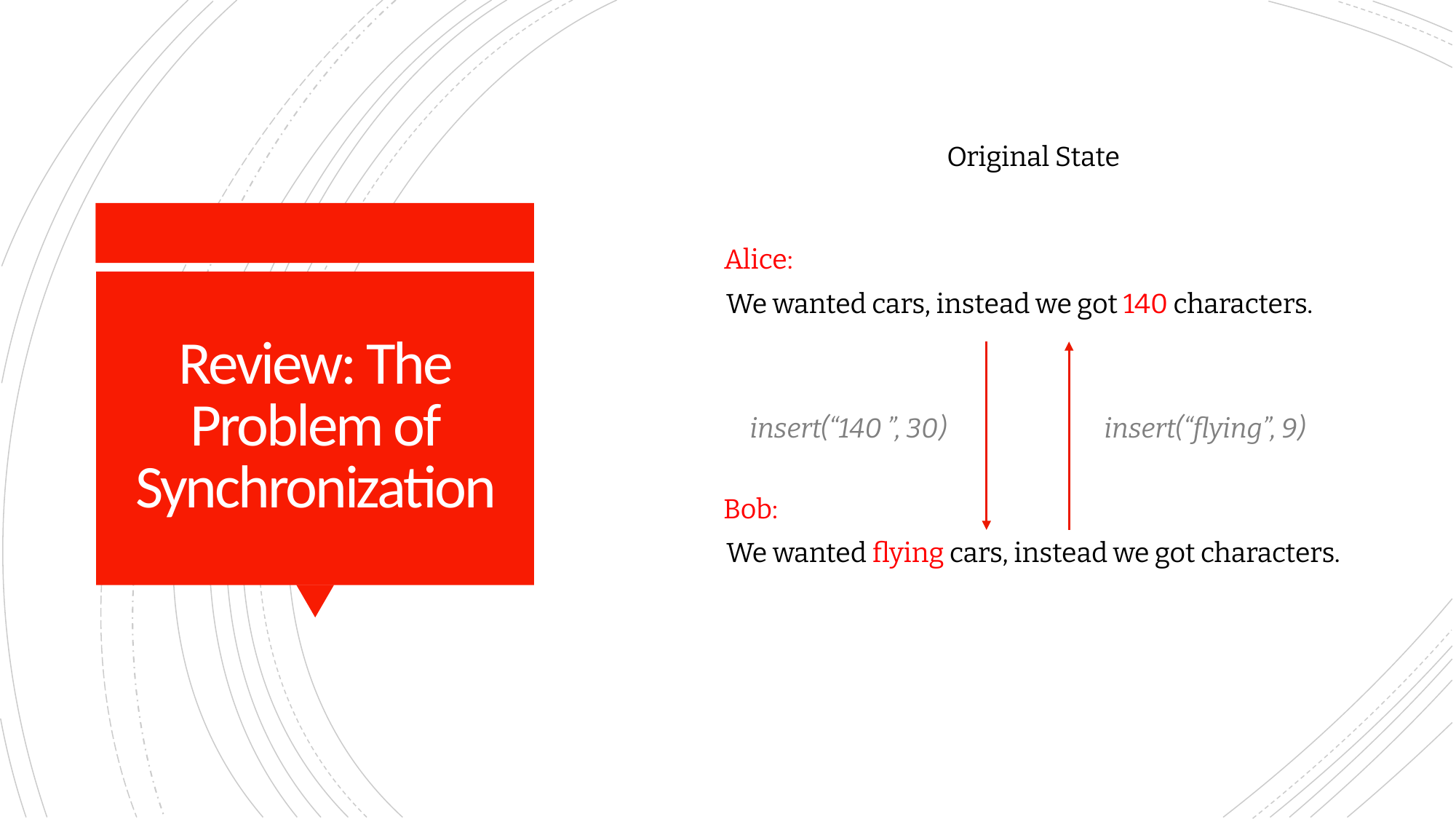

Original State
Alice:
# Review: The Problem of Synchronization
We wanted cars, instead we got 140 characters.
insert(“140 ”, 30)
insert(“flying”, 9)
Bob:
We wanted flying cars, instead we got characters.